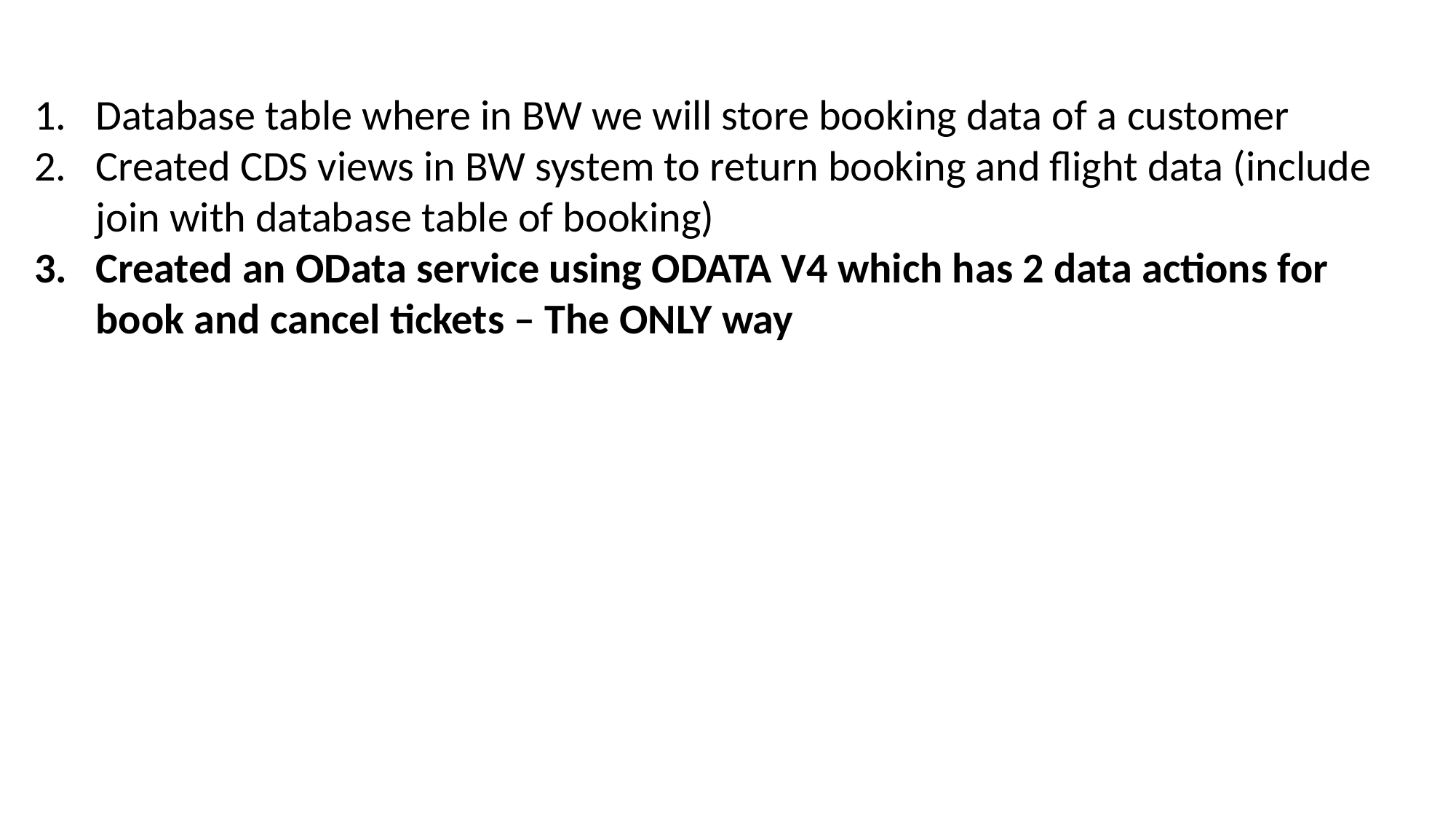

Database table where in BW we will store booking data of a customer
Created CDS views in BW system to return booking and flight data (include join with database table of booking)
Created an OData service using ODATA V4 which has 2 data actions for book and cancel tickets – The ONLY way